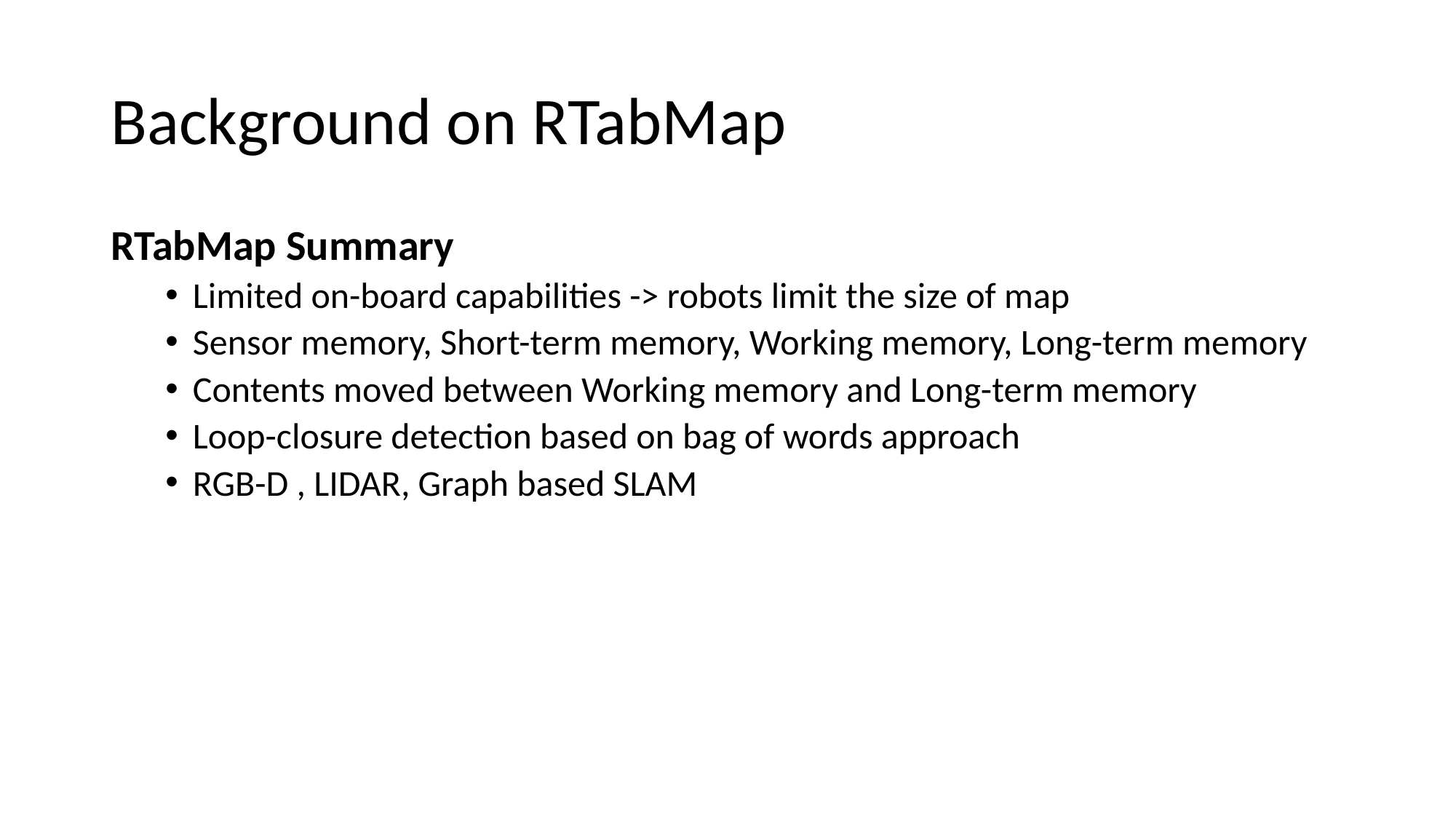

# Background on RTabMap
RTabMap Summary
Limited on-board capabilities -> robots limit the size of map
Sensor memory, Short-term memory, Working memory, Long-term memory
Contents moved between Working memory and Long-term memory
Loop-closure detection based on bag of words approach
RGB-D , LIDAR, Graph based SLAM